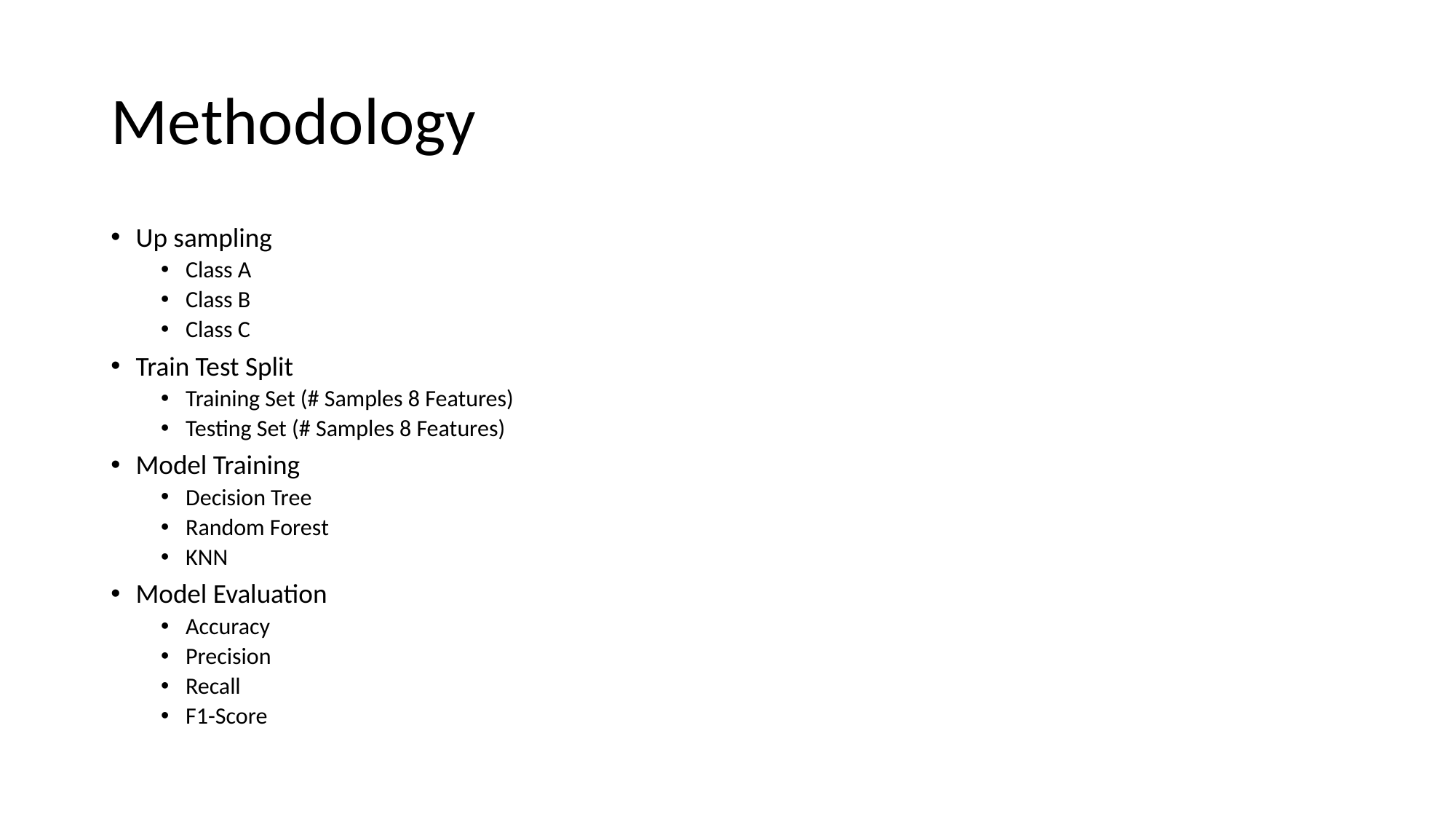

# Methodology
Up sampling
Class A
Class B
Class C
Train Test Split
Training Set (# Samples 8 Features)
Testing Set (# Samples 8 Features)
Model Training
Decision Tree
Random Forest
KNN
Model Evaluation
Accuracy
Precision
Recall
F1-Score